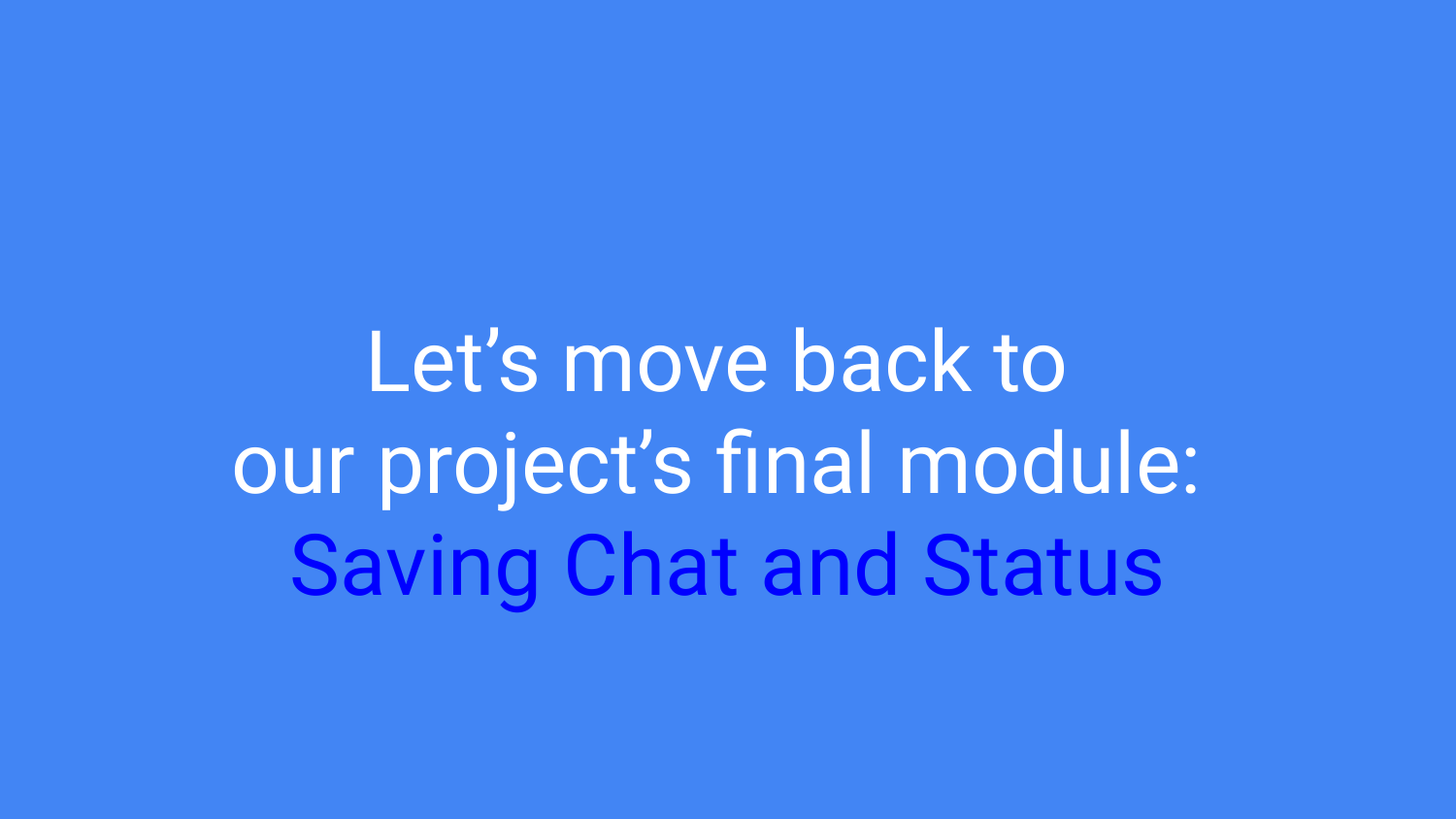

# Let’s move back to
our project’s final module:
Saving Chat and Status